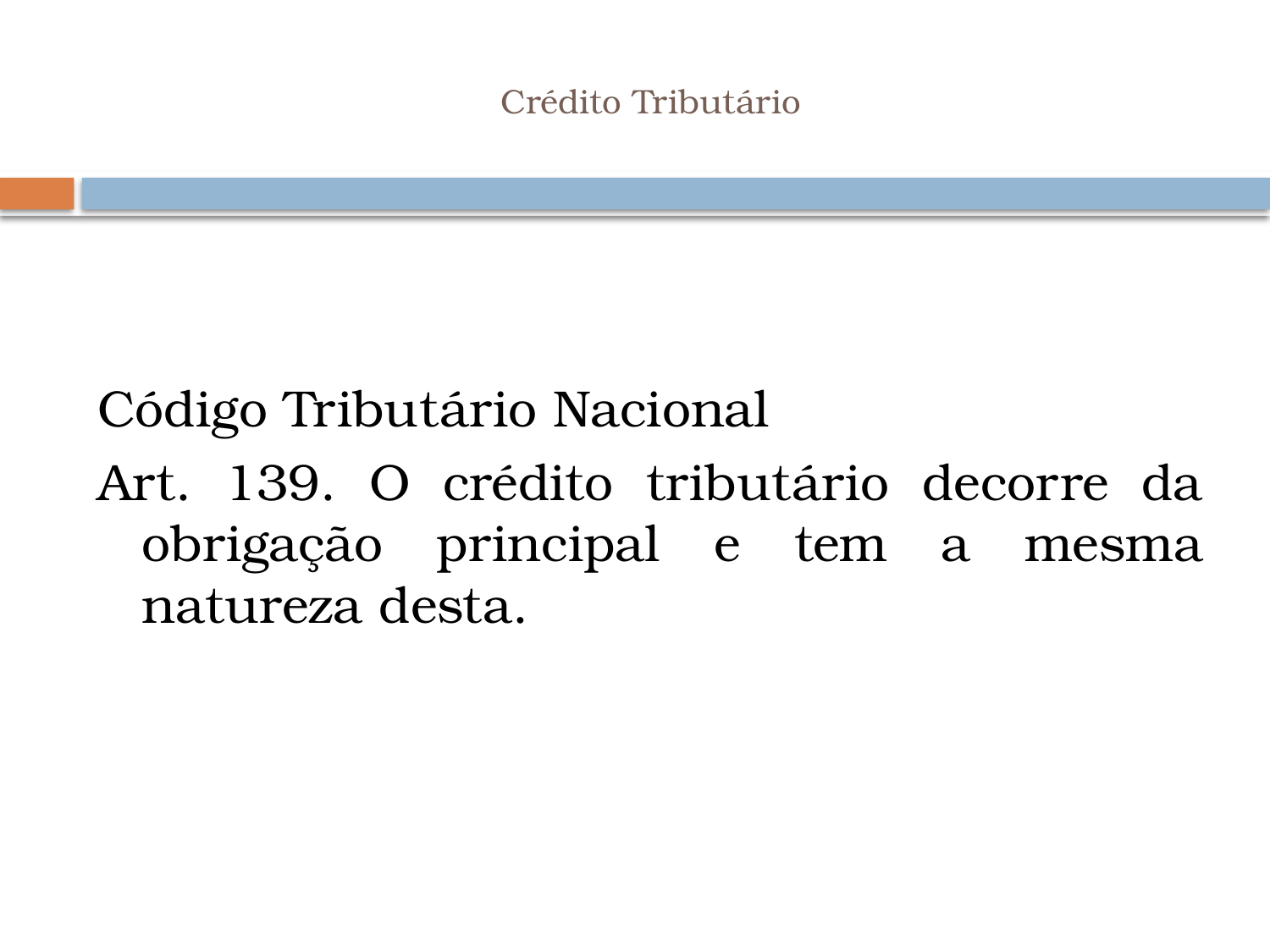

# Crédito Tributário

Código Tributário Nacional
Art. 139. O crédito tributário decorre da obrigação principal e tem a mesma natureza desta.